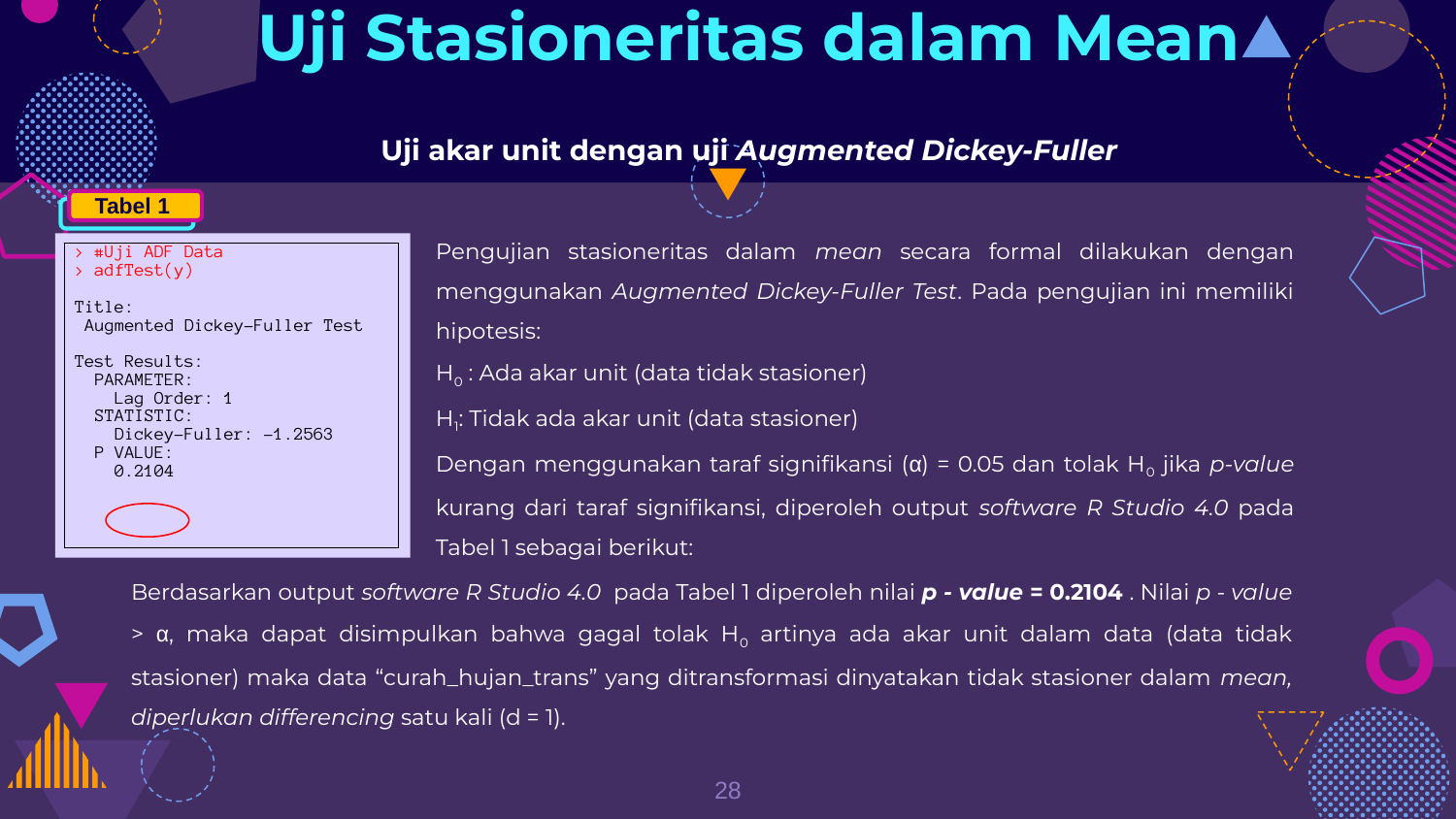

# Uji Stasioneritas dalam Mean Uji akar unit dengan uji Augmented Dickey-Fuller
Tabel 1

Pengujian stasioneritas dalam mean secara formal dilakukan dengan menggunakan Augmented Dickey-Fuller Test. Pada pengujian ini memiliki hipotesis:
H0 : Ada akar unit (data tidak stasioner)
H1: Tidak ada akar unit (data stasioner)
Dengan menggunakan taraf signifikansi (α) = 0.05 dan tolak H0 jika p-value kurang dari taraf signifikansi, diperoleh output software R Studio 4.0 pada Tabel 1 sebagai berikut:

| > #Uji ADF Data > adfTest(y)   Title: Augmented Dickey-Fuller Test   Test Results: PARAMETER: Lag Order: 1 STATISTIC: Dickey-Fuller: -1.2563 P VALUE: 0.2104 |
| --- |

Berdasarkan output software R Studio 4.0  pada Tabel 1 diperoleh nilai p - value = 0.2104 . Nilai p - value > α, maka dapat disimpulkan bahwa gagal tolak H0 artinya ada akar unit dalam data (data tidak stasioner) maka data “curah_hujan_trans” yang ditransformasi dinyatakan tidak stasioner dalam mean, diperlukan differencing satu kali (d = 1).
28